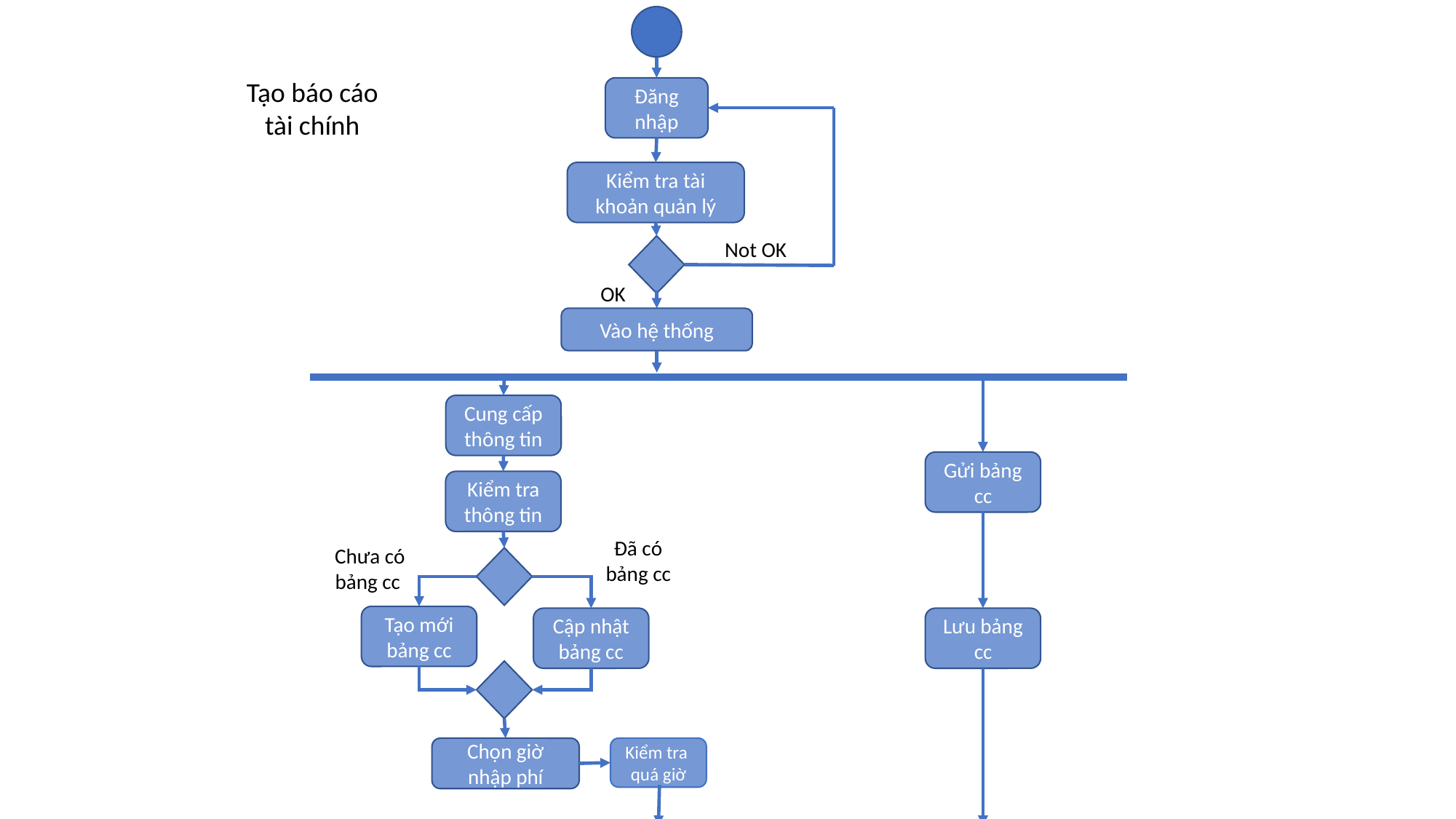

Đăng nhập
Tạo báo cáo tài chính
Kiểm tra tài khoản quản lý
Not OK

 OK
Vào hệ thống
Cung cấp thông tin
Gửi bảng cc
Kiểm tra thông tin
Đã có bảng cc
 Chưa có bảng cc

Tạo mới
bảng cc
Cập nhật bảng cc
Lưu bảng cc

Kiểm tra
quá giờ
Chọn giờ nhập phí